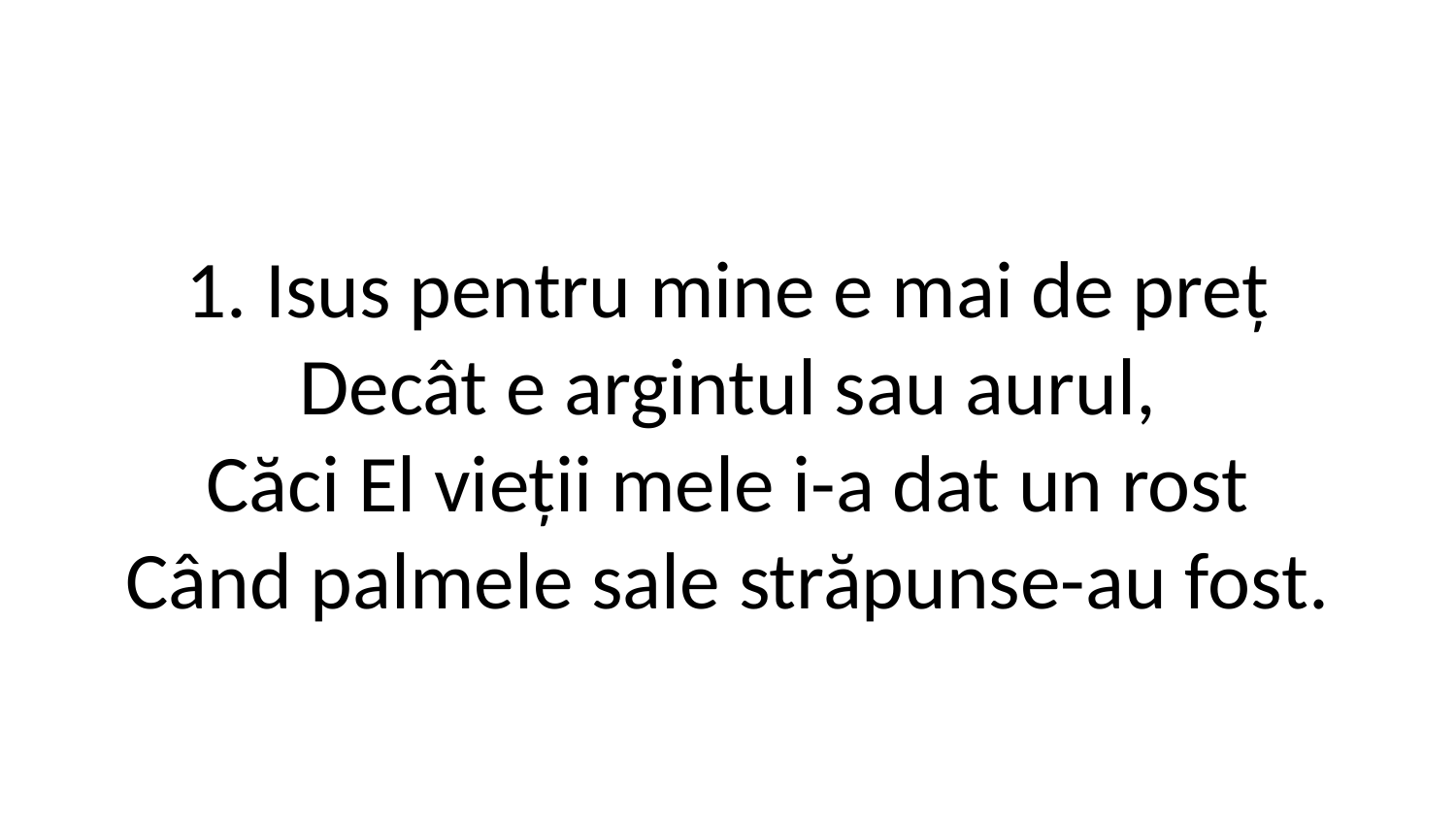

1. Isus pentru mine e mai de preț
Decât e argintul sau aurul,
Căci El vieții mele i-a dat un rost
Când palmele sale străpunse-au fost.